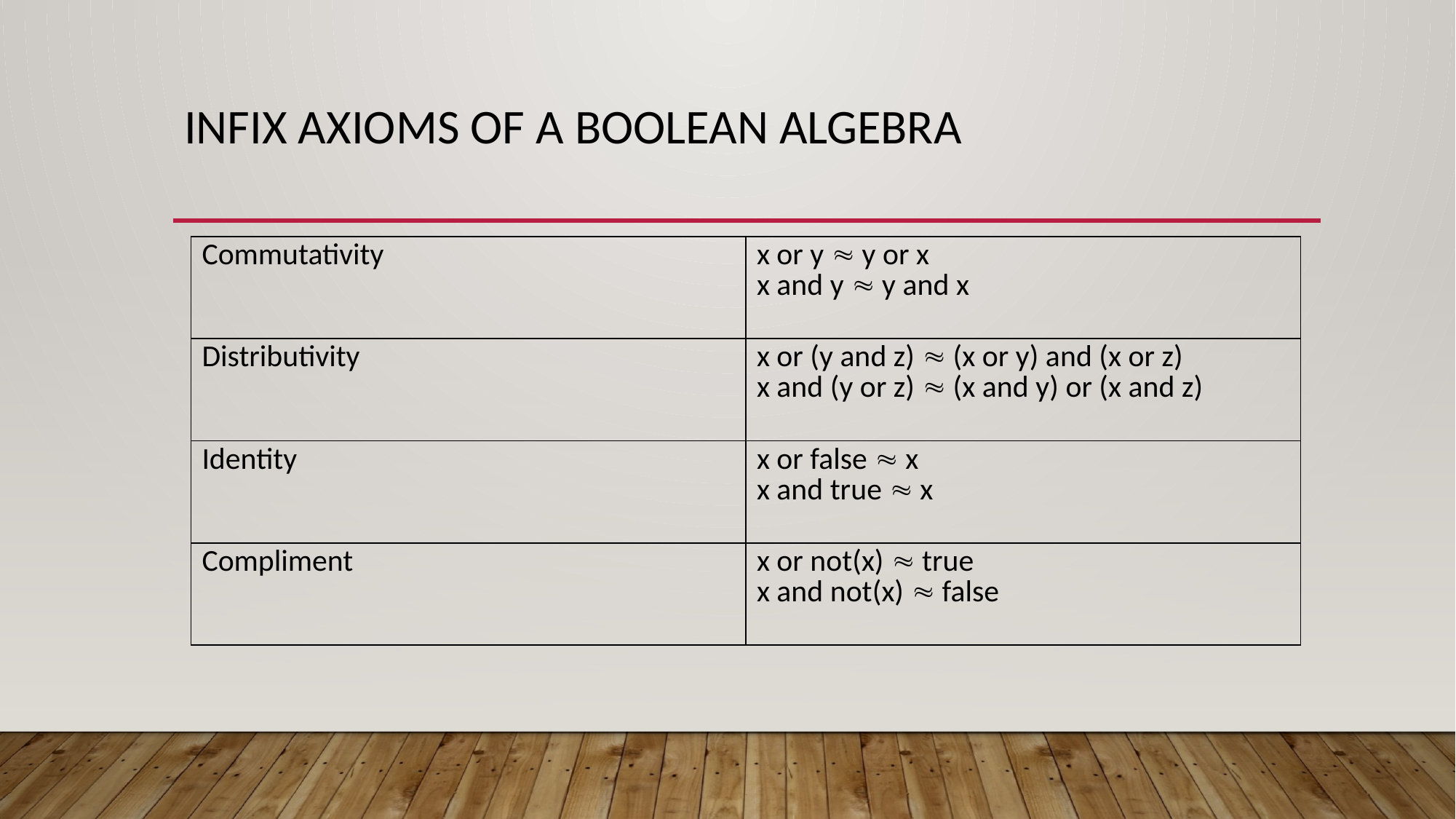

# Infix Axioms of a Boolean algebra
| Commutativity | x or y ≈ y or x x and y ≈ y and x |
| --- | --- |
| Distributivity | x or (y and z) ≈ (x or y) and (x or z) x and (y or z) ≈ (x and y) or (x and z) |
| Identity | x or false ≈ x x and true ≈ x |
| Compliment | x or not(x) ≈ true x and not(x) ≈ false |